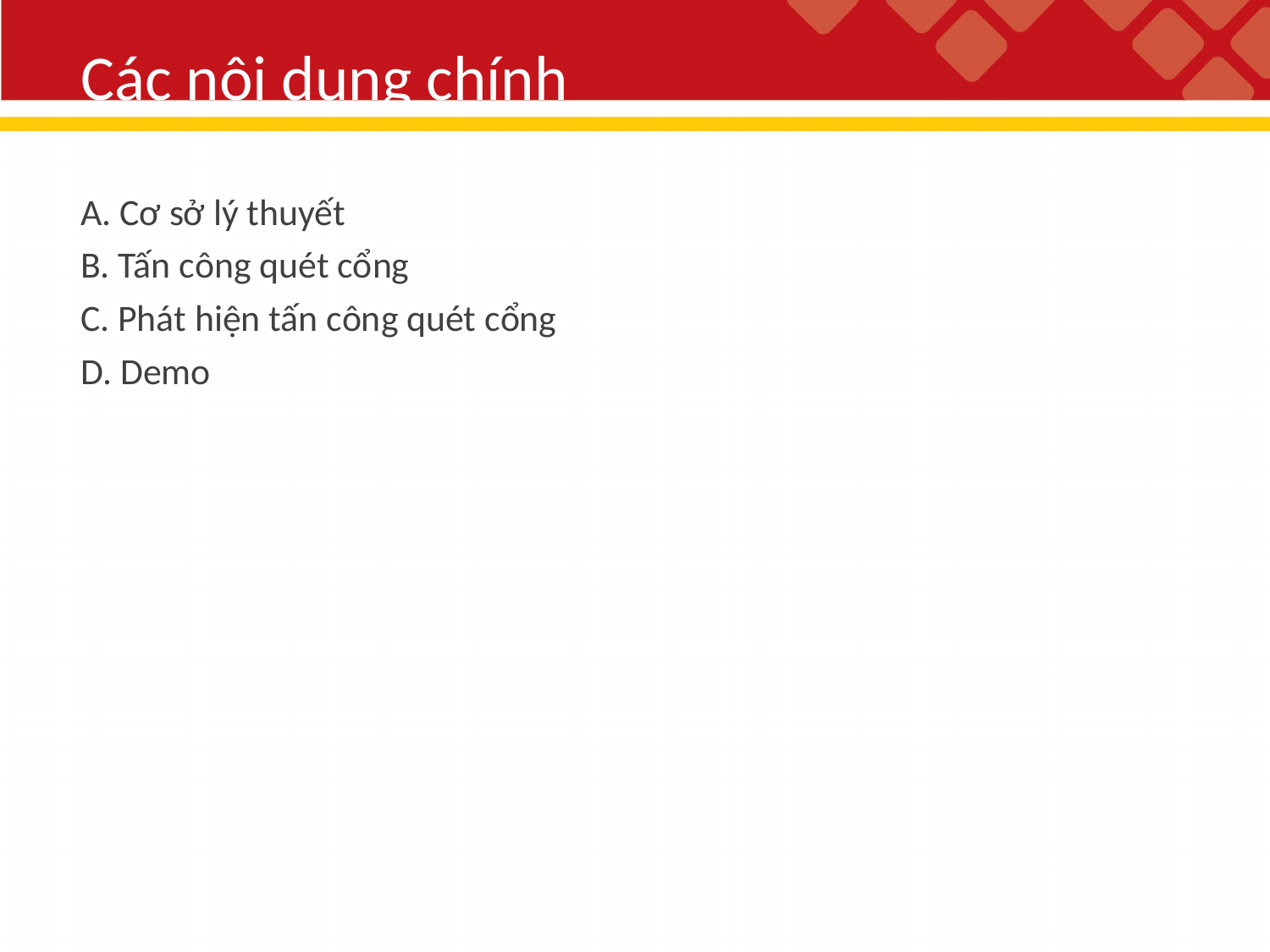

# Các nội dung chính
A. Cơ sở lý thuyết
B. Tấn công quét cổng
C. Phát hiện tấn công quét cổng
D. Demo